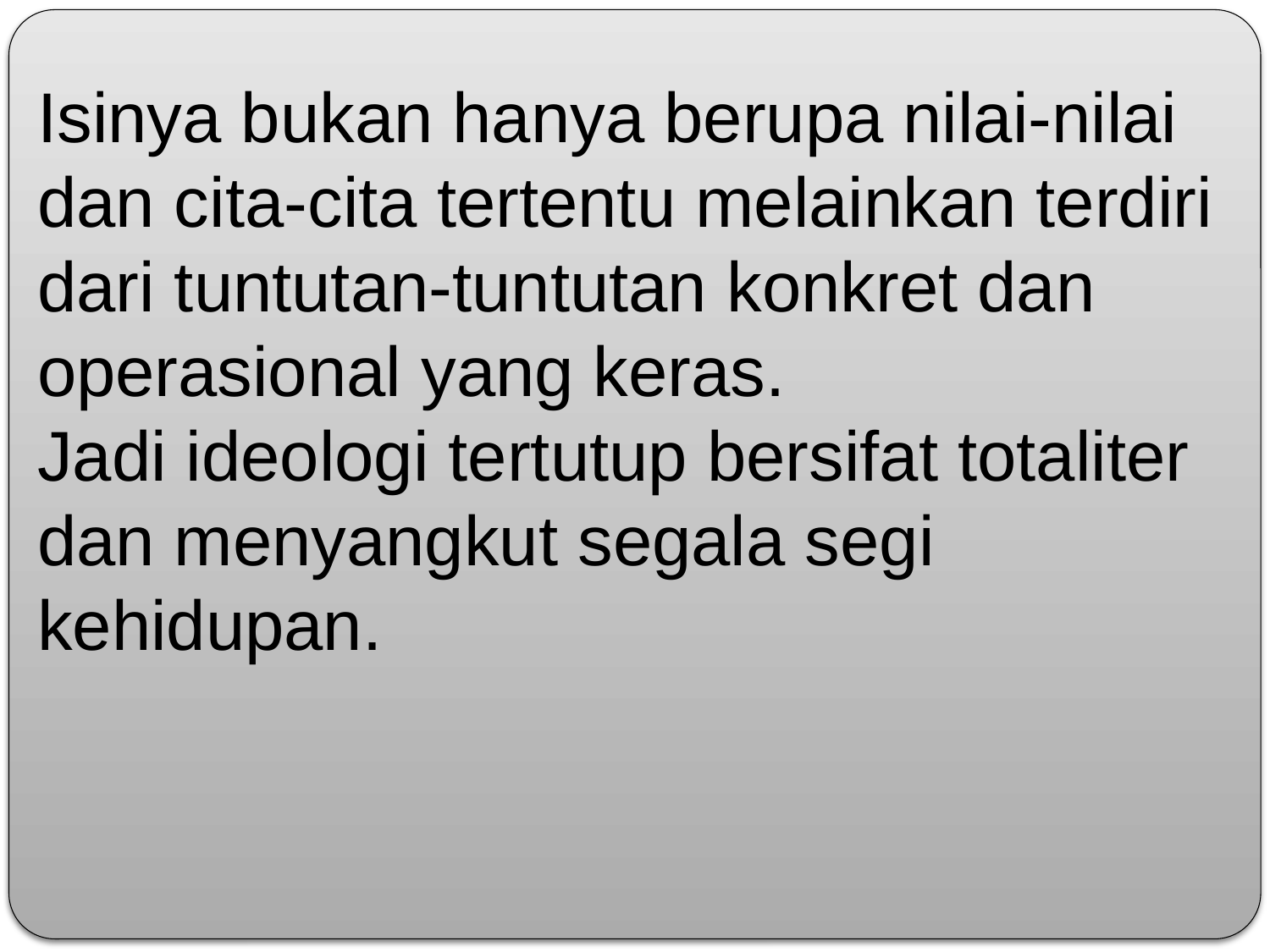

Isinya bukan hanya berupa nilai-nilai dan cita-cita tertentu melainkan terdiri dari tuntutan-tuntutan konkret dan operasional yang keras.
Jadi ideologi tertutup bersifat totaliter dan menyangkut segala segi kehidupan.